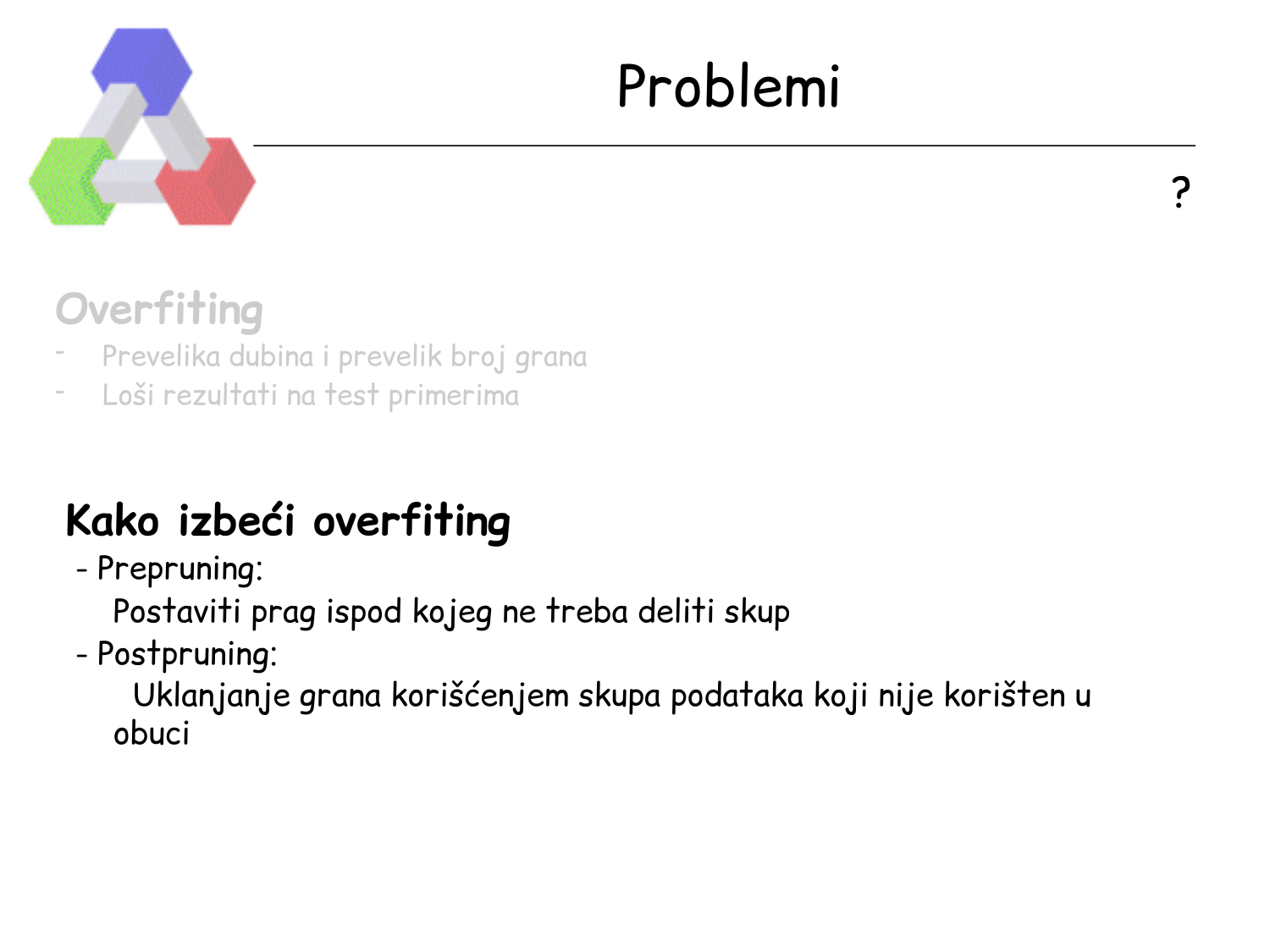

# Problemi
?
Overfiting
Prevelika dubina i prevelik broj grana
Loši rezultati na test primerima

Kako izbeći overfiting
 - Prepruning:
	Postaviti prag ispod kojeg ne treba deliti skup
 - Postpruning:
       Uklanjanje grana korišćenjem skupa podataka koji nije korišten u obuci